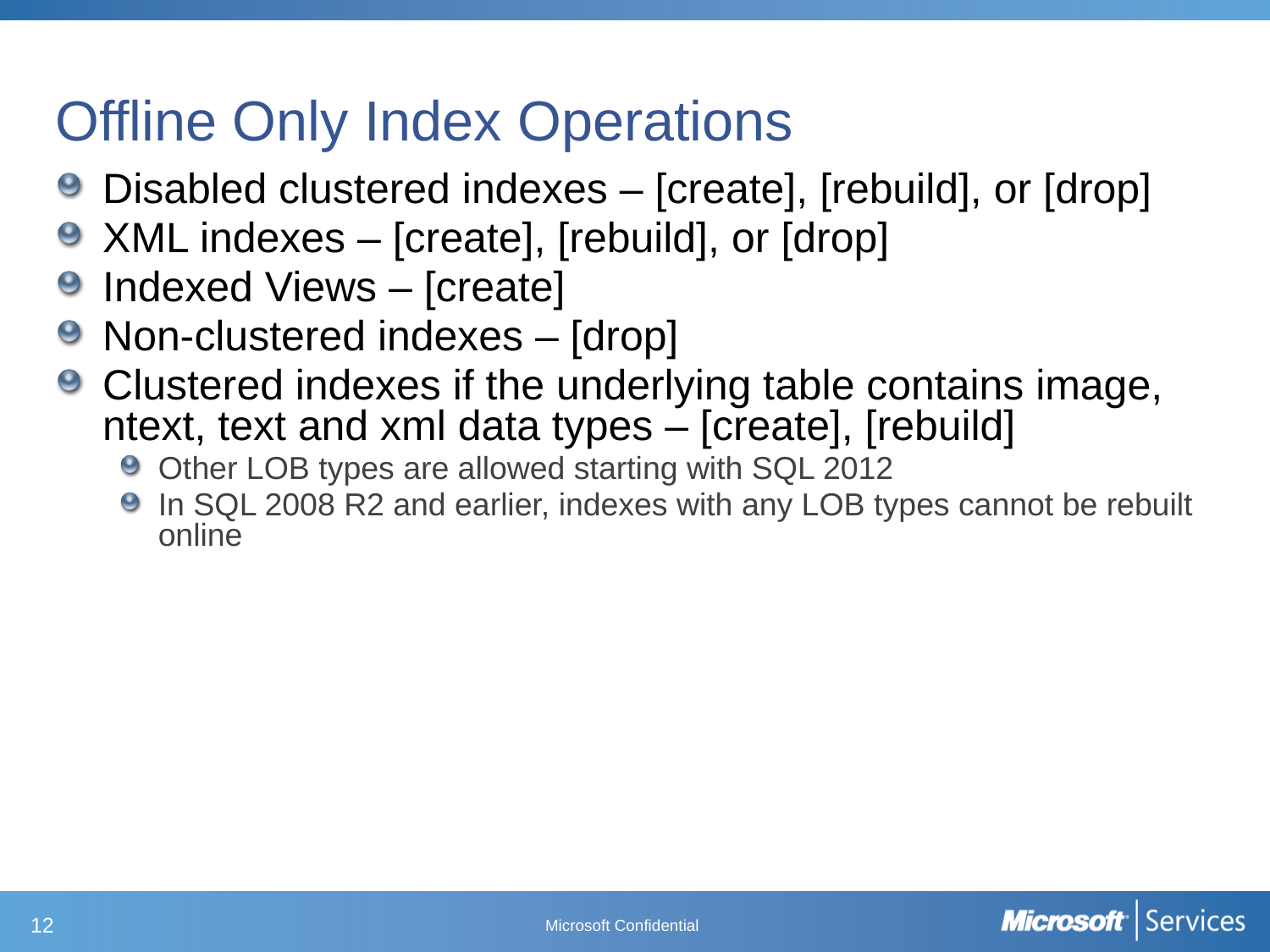

# Offline Only Index Operations
Disabled clustered indexes – [create], [rebuild], or [drop]
XML indexes – [create], [rebuild], or [drop]
Indexed Views – [create]
Non-clustered indexes – [drop]
Clustered indexes if the underlying table contains image, ntext, text and xml data types – [create], [rebuild]
Other LOB types are allowed starting with SQL 2012
In SQL 2008 R2 and earlier, indexes with any LOB types cannot be rebuilt online
Microsoft Confidential
12